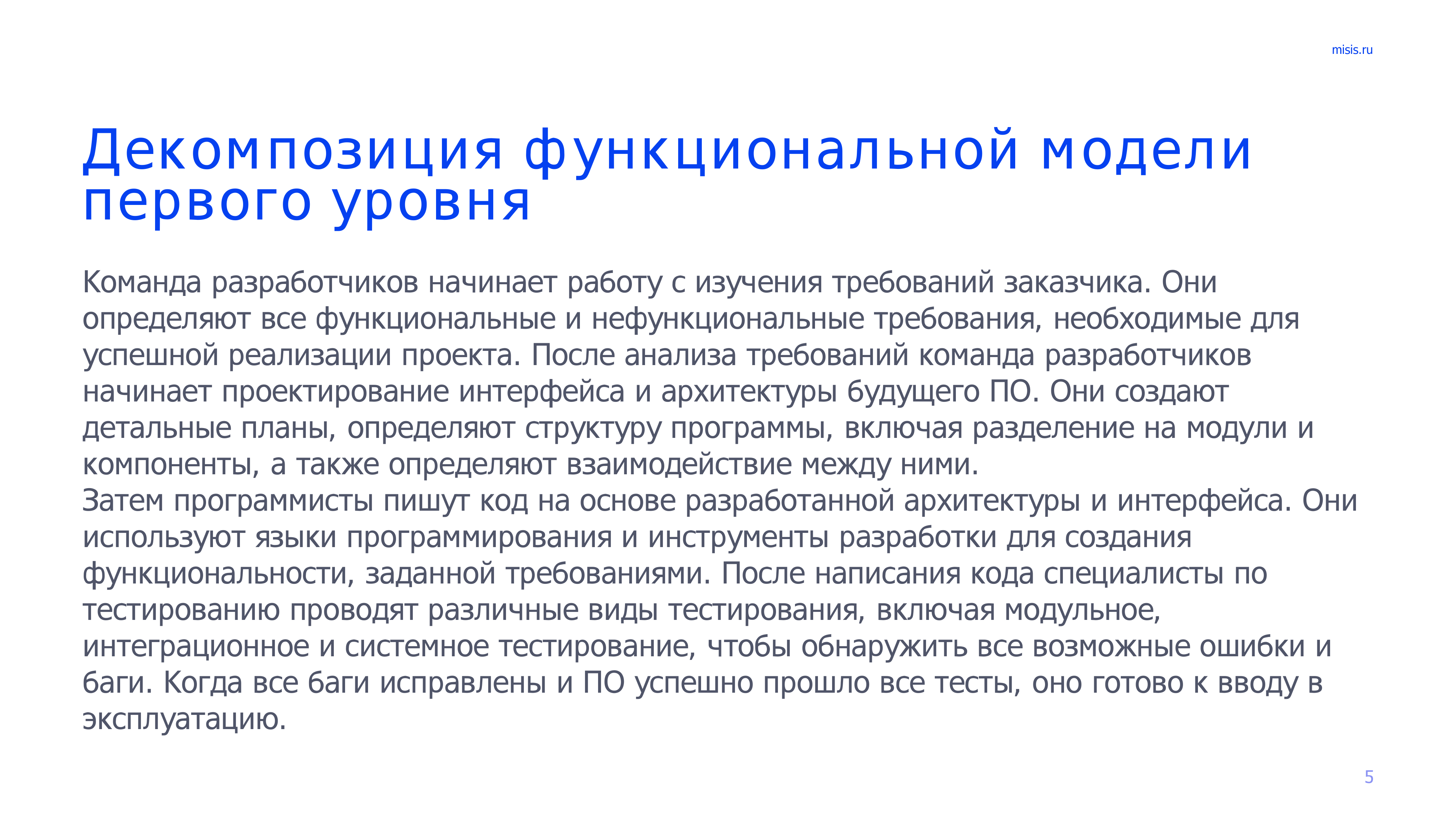

# Декомпозиция функциональной модели первого уровня
Команда разработчиков начинает работу с изучения требований заказчика. Они определяют все функциональные и нефункциональные требования, необходимые для успешной реализации проекта. После анализа требований команда разработчиков начинает проектирование интерфейса и архитектуры будущего ПО. Они создают детальные планы, определяют структуру программы, включая разделение на модули и компоненты, а также определяют взаимодействие между ними.
Затем программисты пишут код на основе разработанной архитектуры и интерфейса. Они используют языки программирования и инструменты разработки для создания функциональности, заданной требованиями. После написания кода специалисты по тестированию проводят различные виды тестирования, включая модульное, интеграционное и системное тестирование, чтобы обнаружить все возможные ошибки и баги. Когда все баги исправлены и ПО успешно прошло все тесты, оно готово к вводу в эксплуатацию.
5